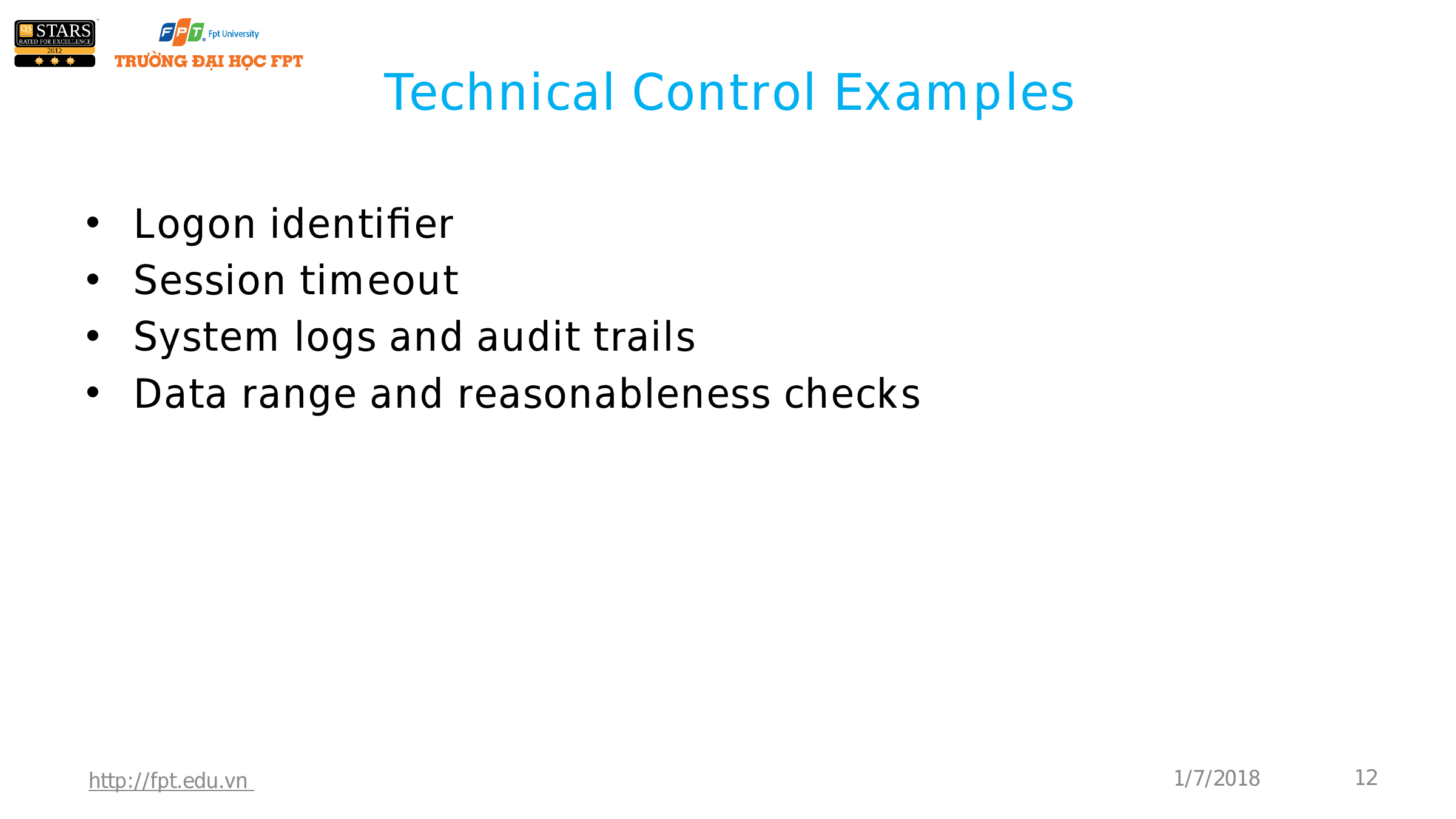

# Technical Control Examples
Logon identifier
Session timeout
System logs and audit trails
Data range and reasonableness checks
http://fpt.edu.vn
1/7/2018
12